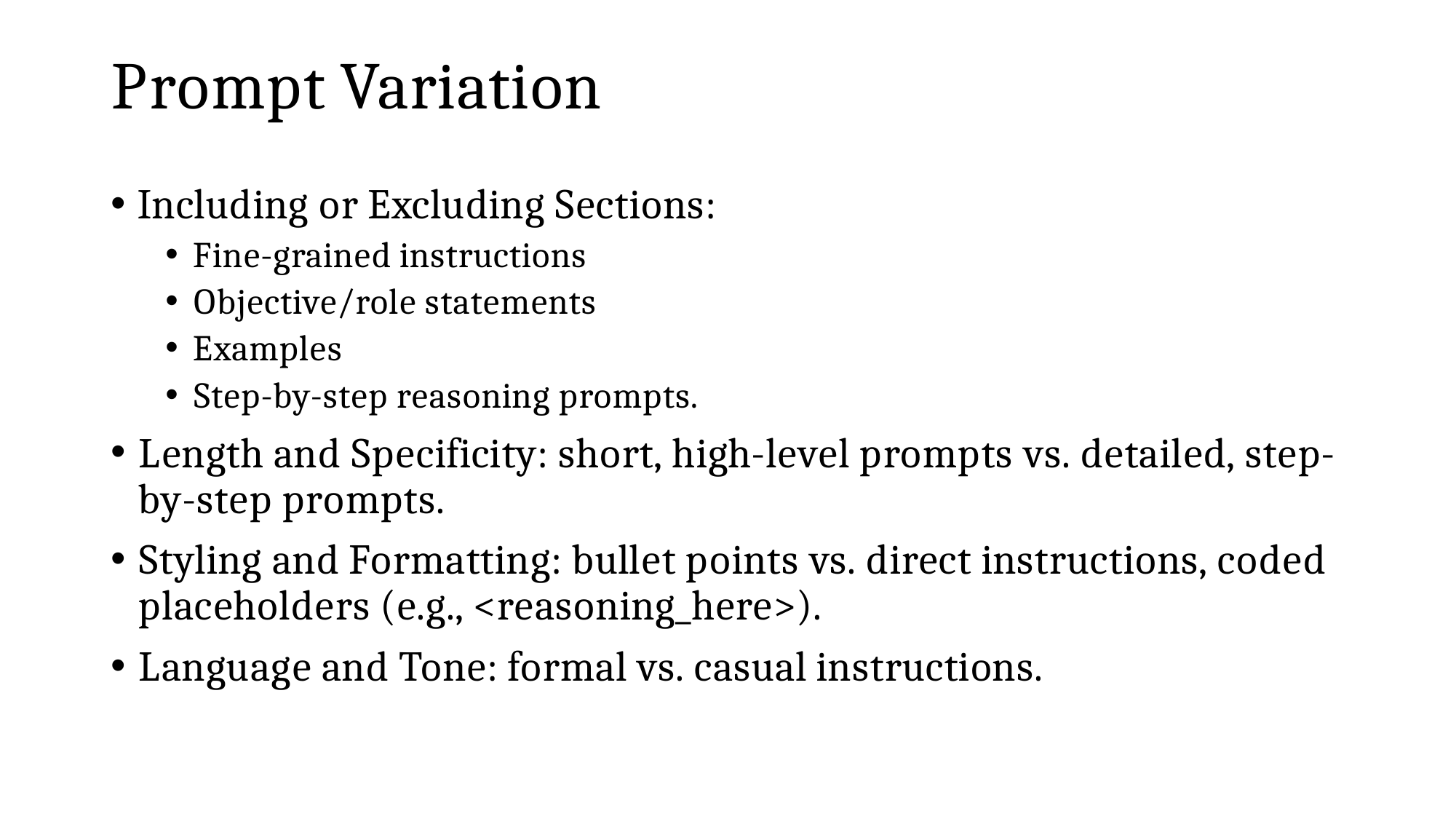

# Prompt Variation
Including or Excluding Sections:
Fine-grained instructions
Objective/role statements
Examples
Step-by-step reasoning prompts.
Length and Specificity: short, high-level prompts vs. detailed, step-by-step prompts.
Styling and Formatting: bullet points vs. direct instructions, coded placeholders (e.g., <reasoning_here>).
Language and Tone: formal vs. casual instructions.